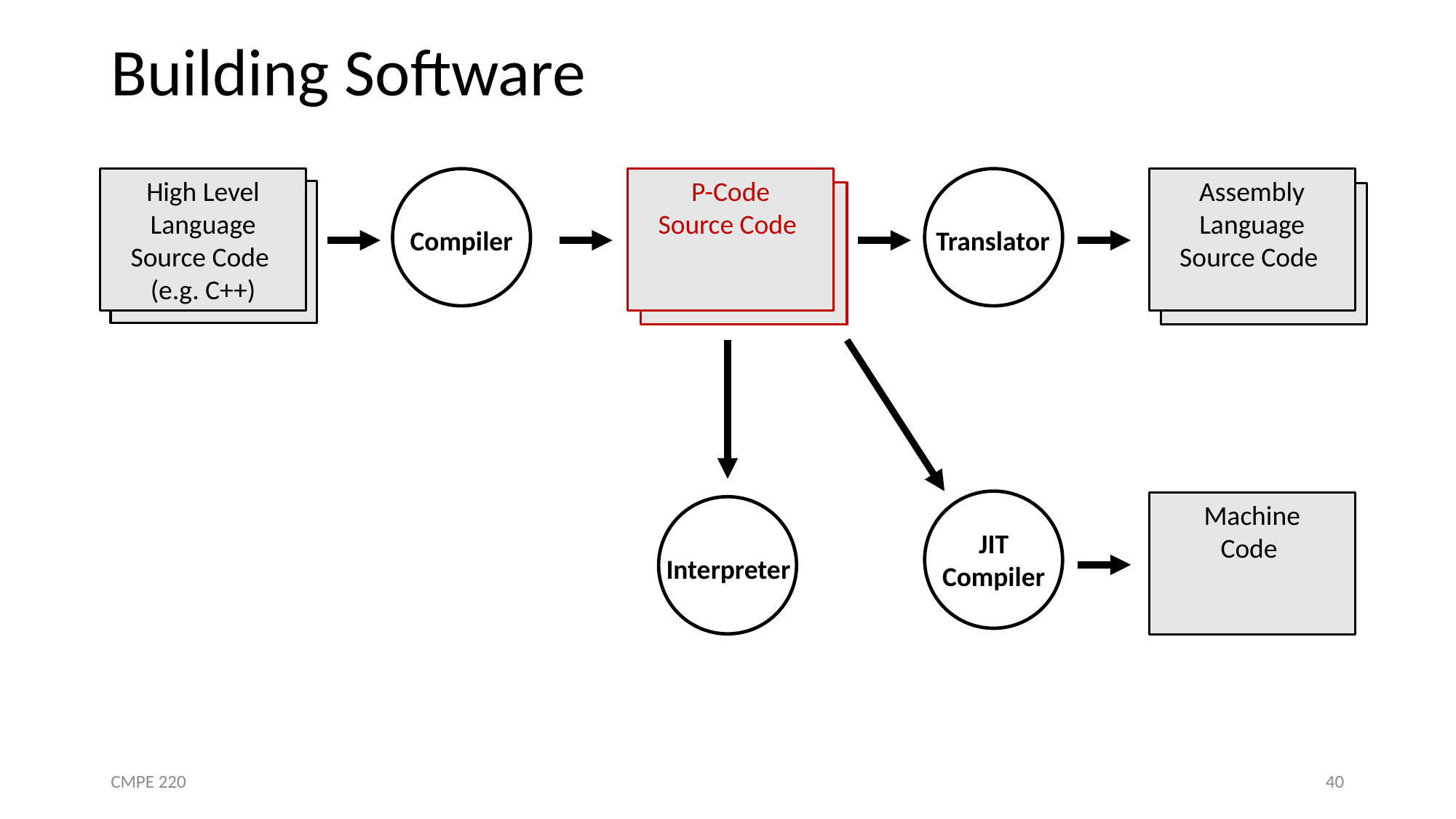

# Building Software
High Level Language Source Code
(e.g. C++)

P-Code
Source Code

Assembly
Language
Source Code

Compiler
Translator

Machine
Code

JIT Compiler
Interpreter
CMPE 220
40